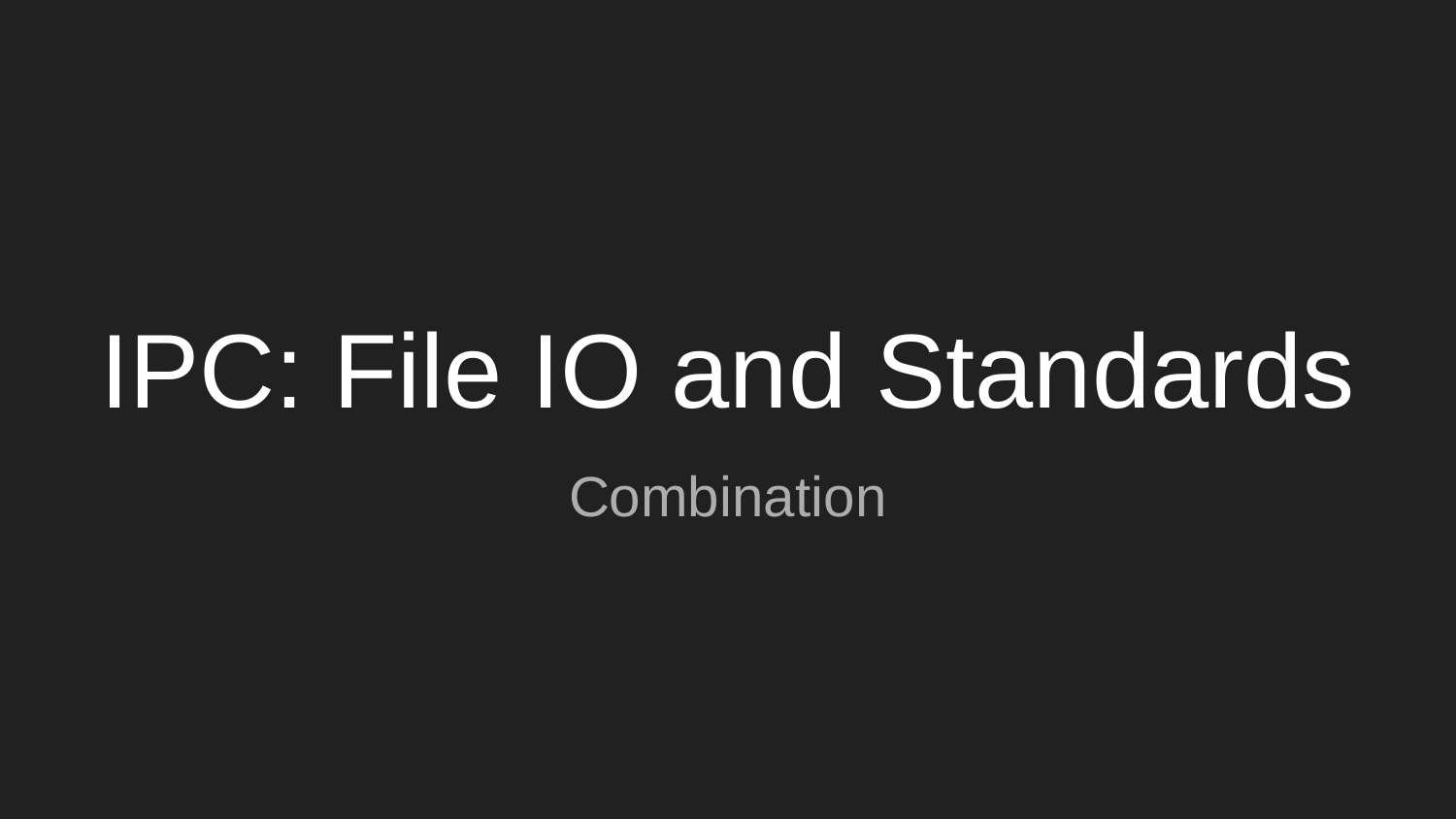

# IPC: File IO and Standards
Combination